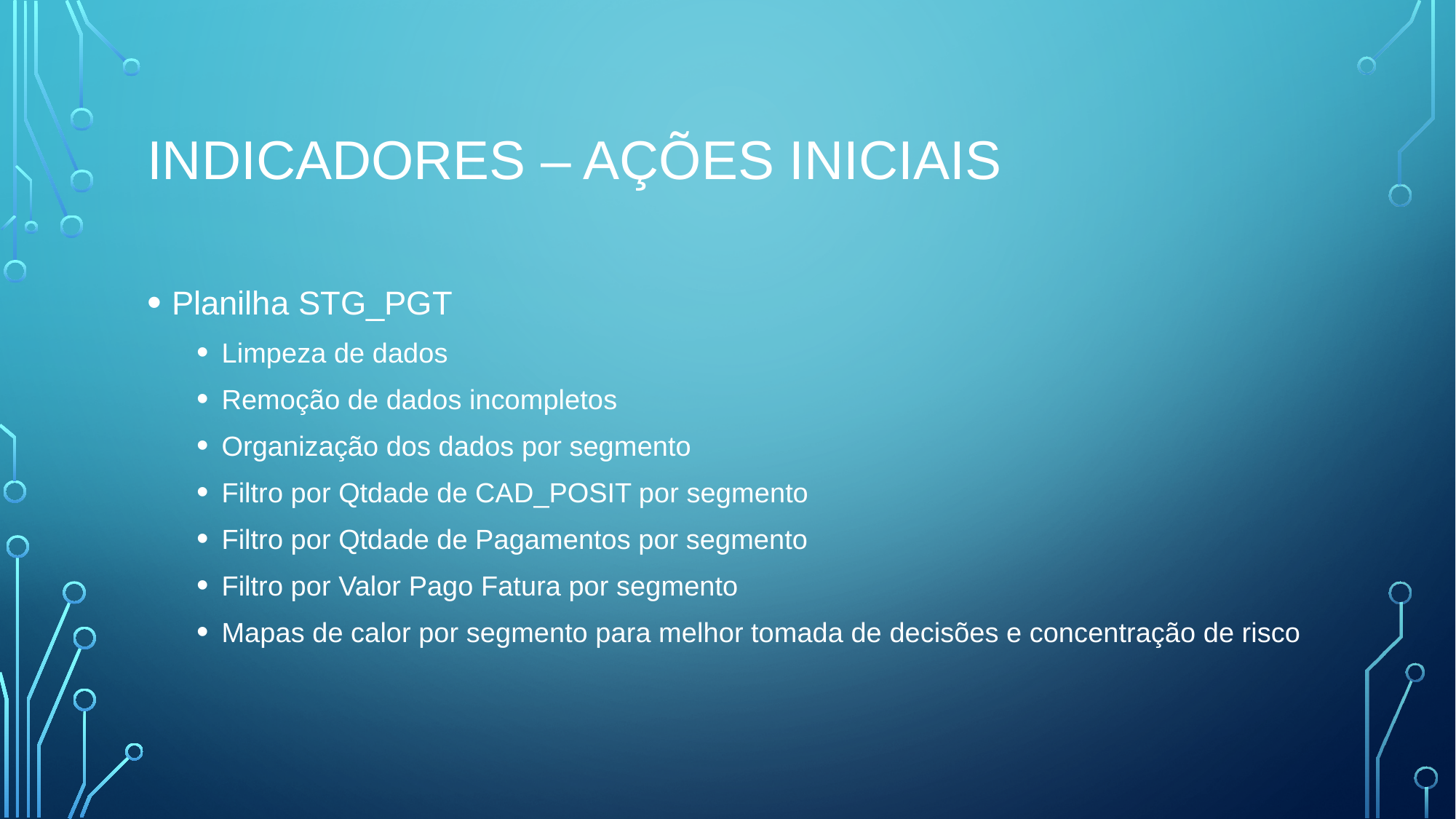

# INDICADORES – AÇÕES INICIAIS
Planilha STG_PGT
Limpeza de dados
Remoção de dados incompletos
Organização dos dados por segmento
Filtro por Qtdade de CAD_POSIT por segmento
Filtro por Qtdade de Pagamentos por segmento
Filtro por Valor Pago Fatura por segmento
Mapas de calor por segmento para melhor tomada de decisões e concentração de risco